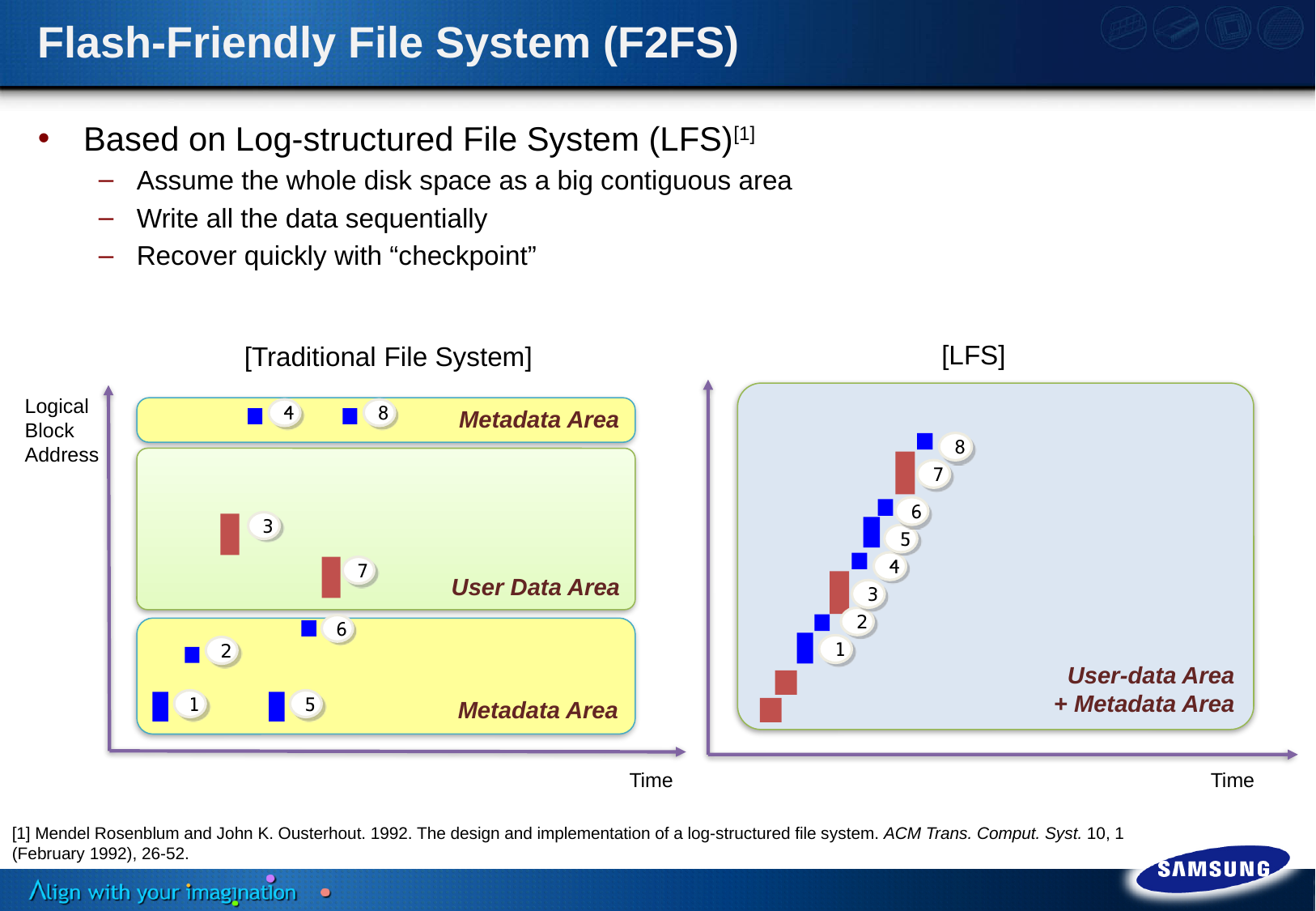

# Flash-Friendly File System (F2FS)
Based on Log-structured File System (LFS)[1]
Assume the whole disk space as a big contiguous area
Write all the data sequentially
Recover quickly with “checkpoint”

[LFS]
[Traditional File System]

User-data Area
+ Metadata Area

Logical
Block
Address
Metadata Area
4
8

8

User Data Area
7

6

3

5

4

7

3

2

6
Metadata Area

1
2

1
5

Time
Time
[1] Mendel Rosenblum and John K. Ousterhout. 1992. The design and implementation of a log-structured file system. ACM Trans. Comput. Syst. 10, 1 (February 1992), 26-52.